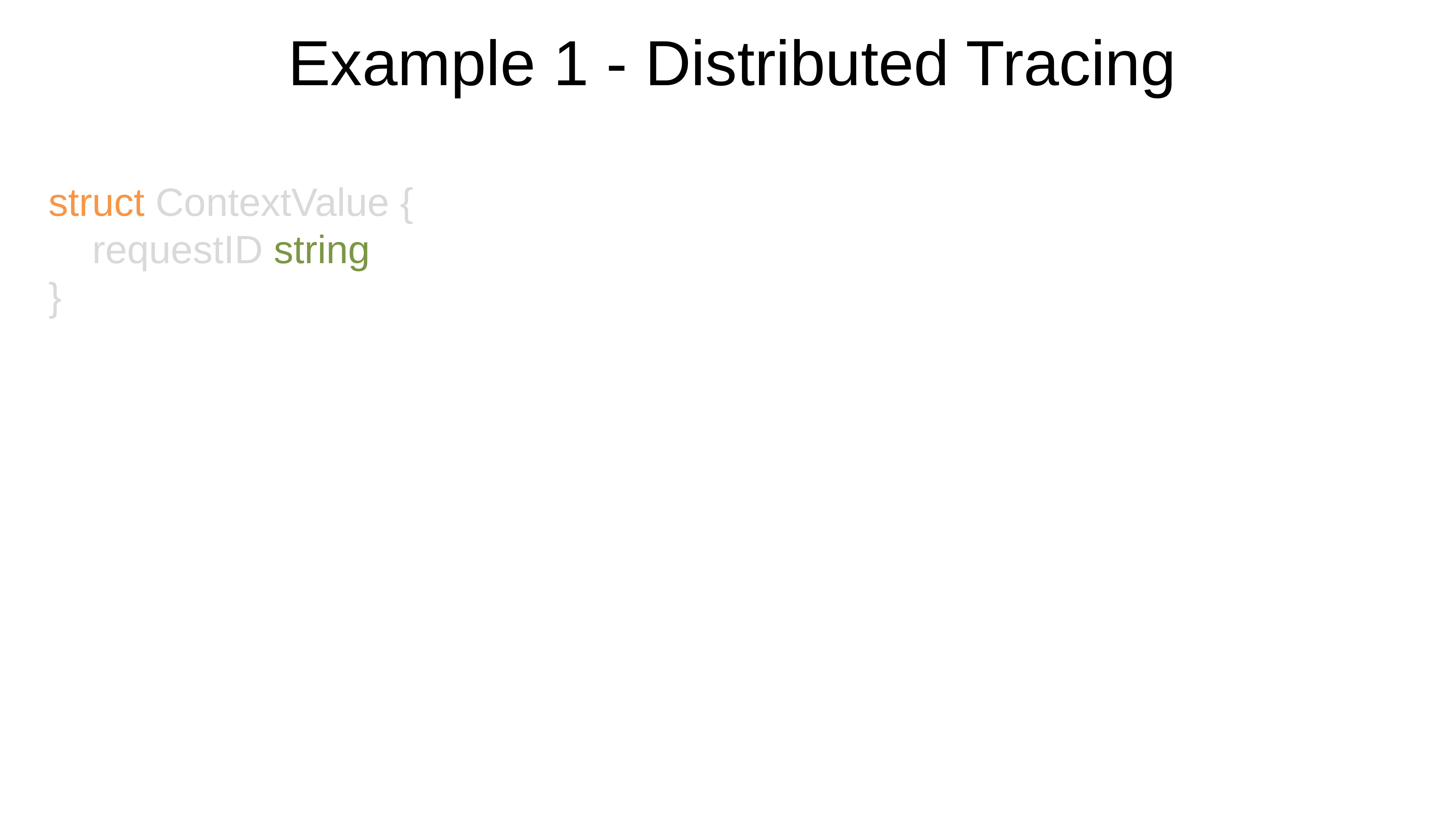

Example 1 - Distributed Tracing

struct ContextValue {
    requestID string
}
10